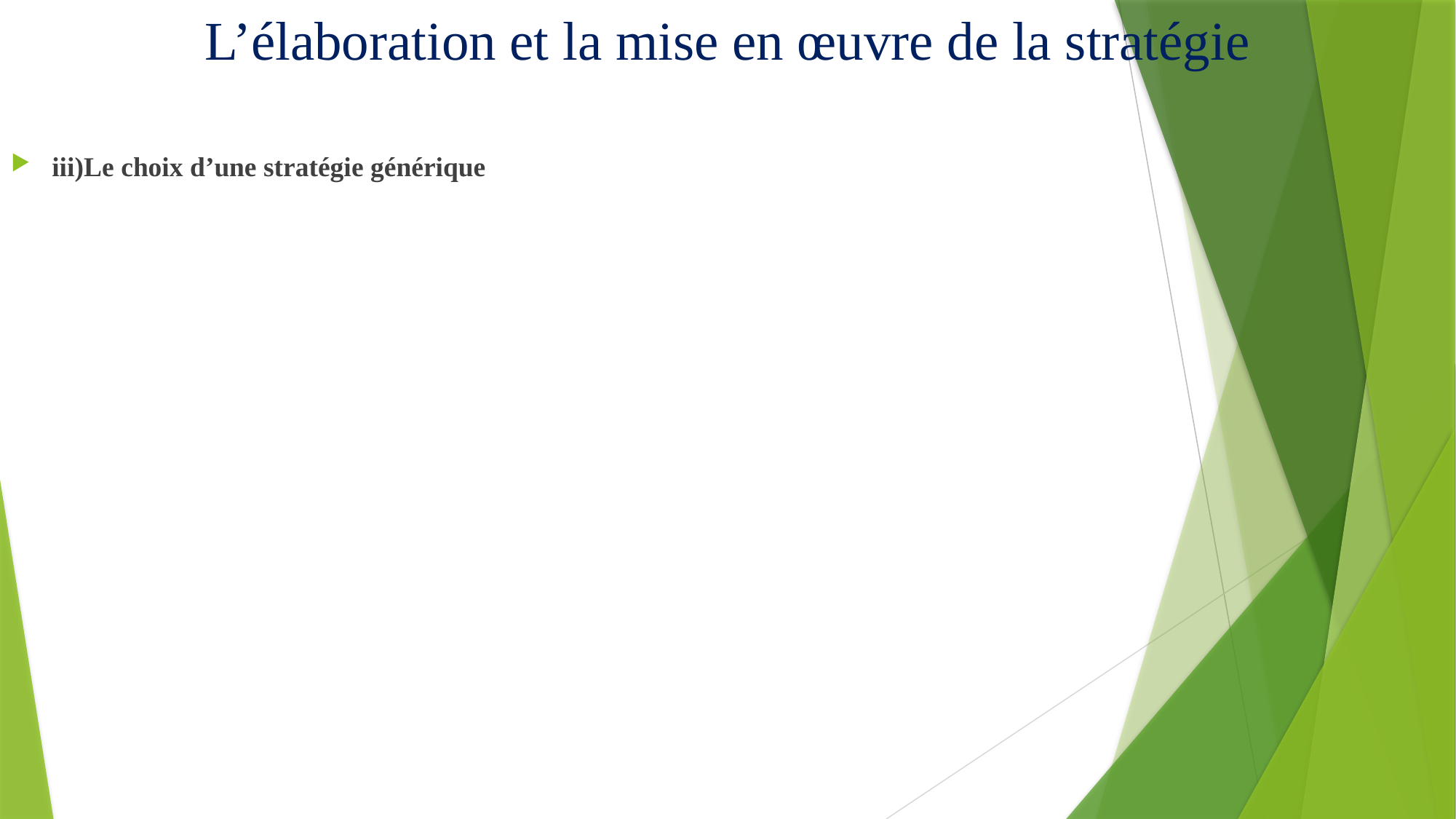

# L’élaboration et la mise en œuvre de la stratégie
iii)Le choix d’une stratégie générique